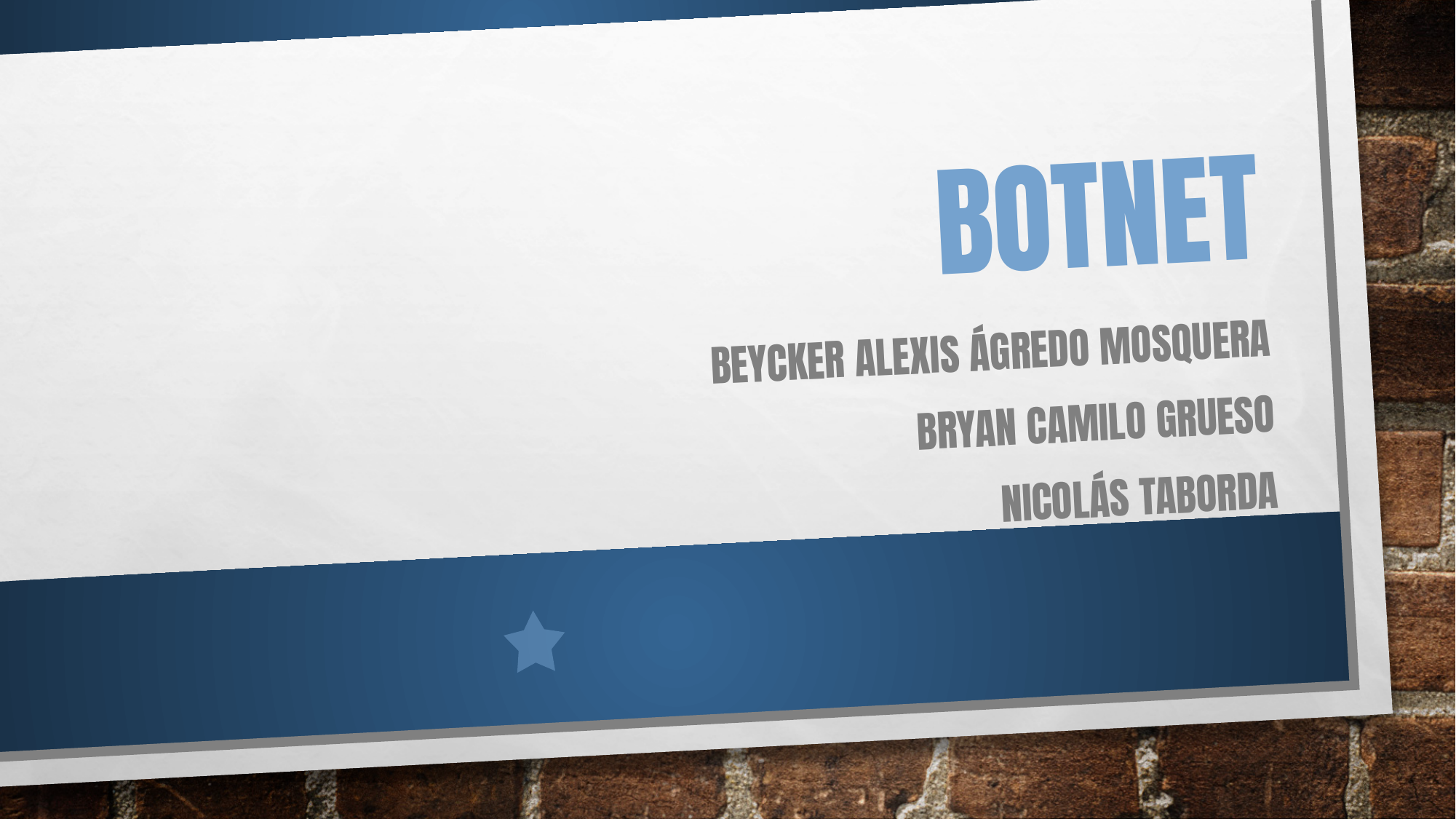

# BOTNET
Beycker Alexis ágredo mosquera
Bryan Camilo grueso
Nicolás taborda